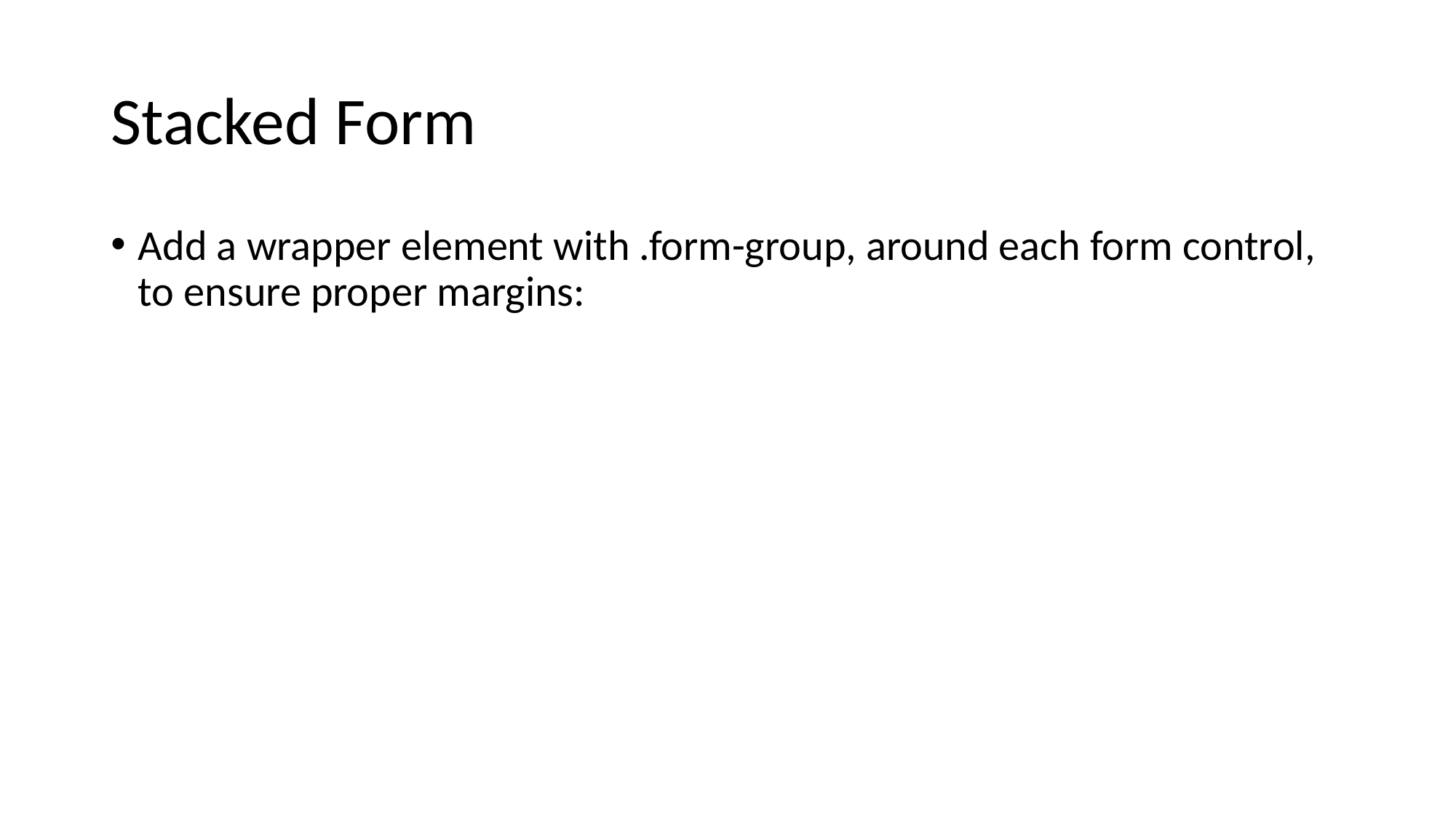

# Stacked Form
Add a wrapper element with .form-group, around each form control, to ensure proper margins: